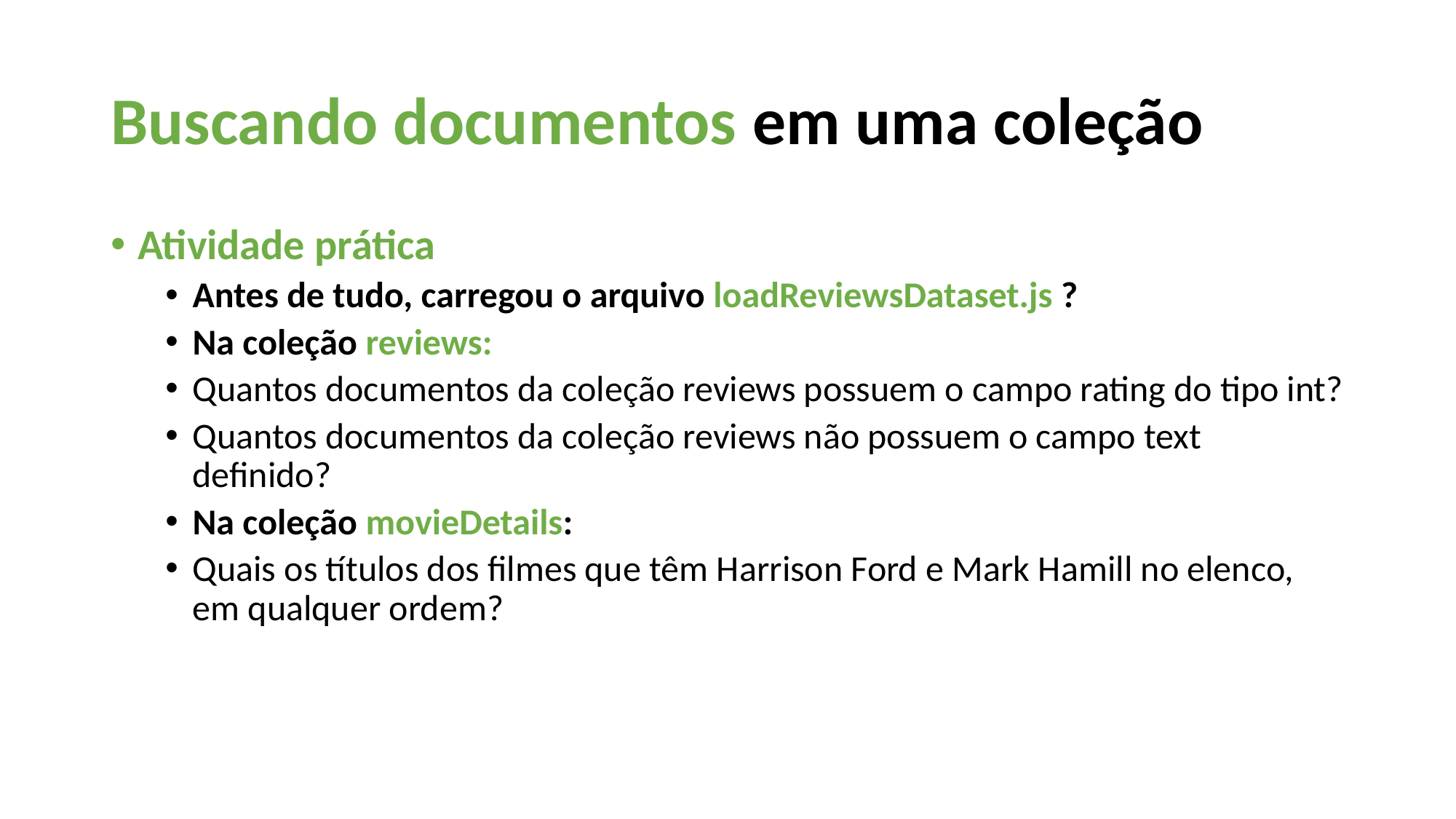

Buscando documentos em uma coleção
Atividade prática
Antes de tudo, carregou o arquivo loadReviewsDataset.js ?
Na coleção reviews:
Quantos documentos da coleção reviews possuem o campo rating do tipo int?
Quantos documentos da coleção reviews não possuem o campo text definido?
Na coleção movieDetails:
Quais os títulos dos filmes que têm Harrison Ford e Mark Hamill no elenco, em qualquer ordem?